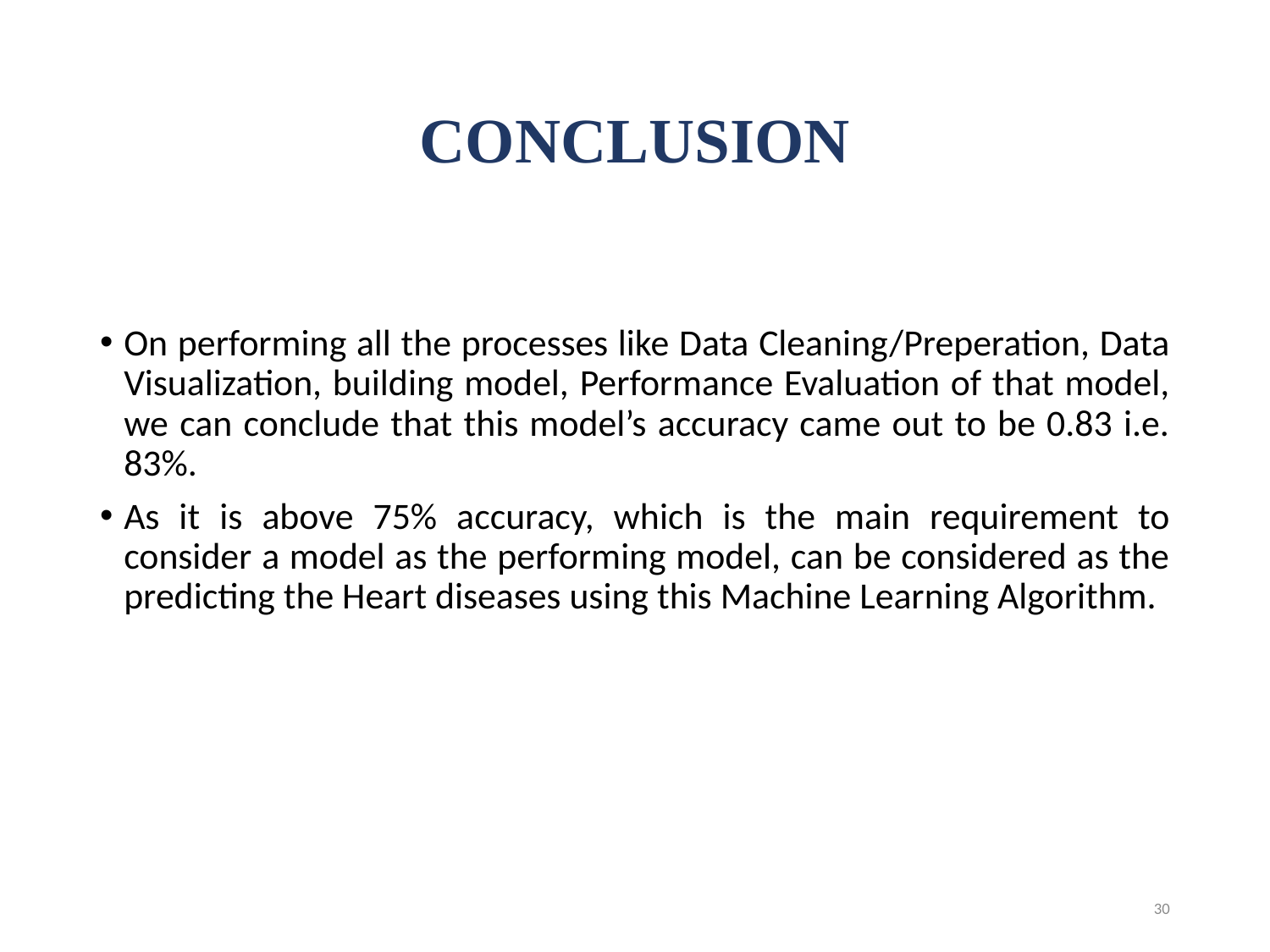

# CONCLUSION
On performing all the processes like Data Cleaning/Preperation, Data Visualization, building model, Performance Evaluation of that model, we can conclude that this model’s accuracy came out to be 0.83 i.e. 83%.
As it is above 75% accuracy, which is the main requirement to consider a model as the performing model, can be considered as the predicting the Heart diseases using this Machine Learning Algorithm.
30